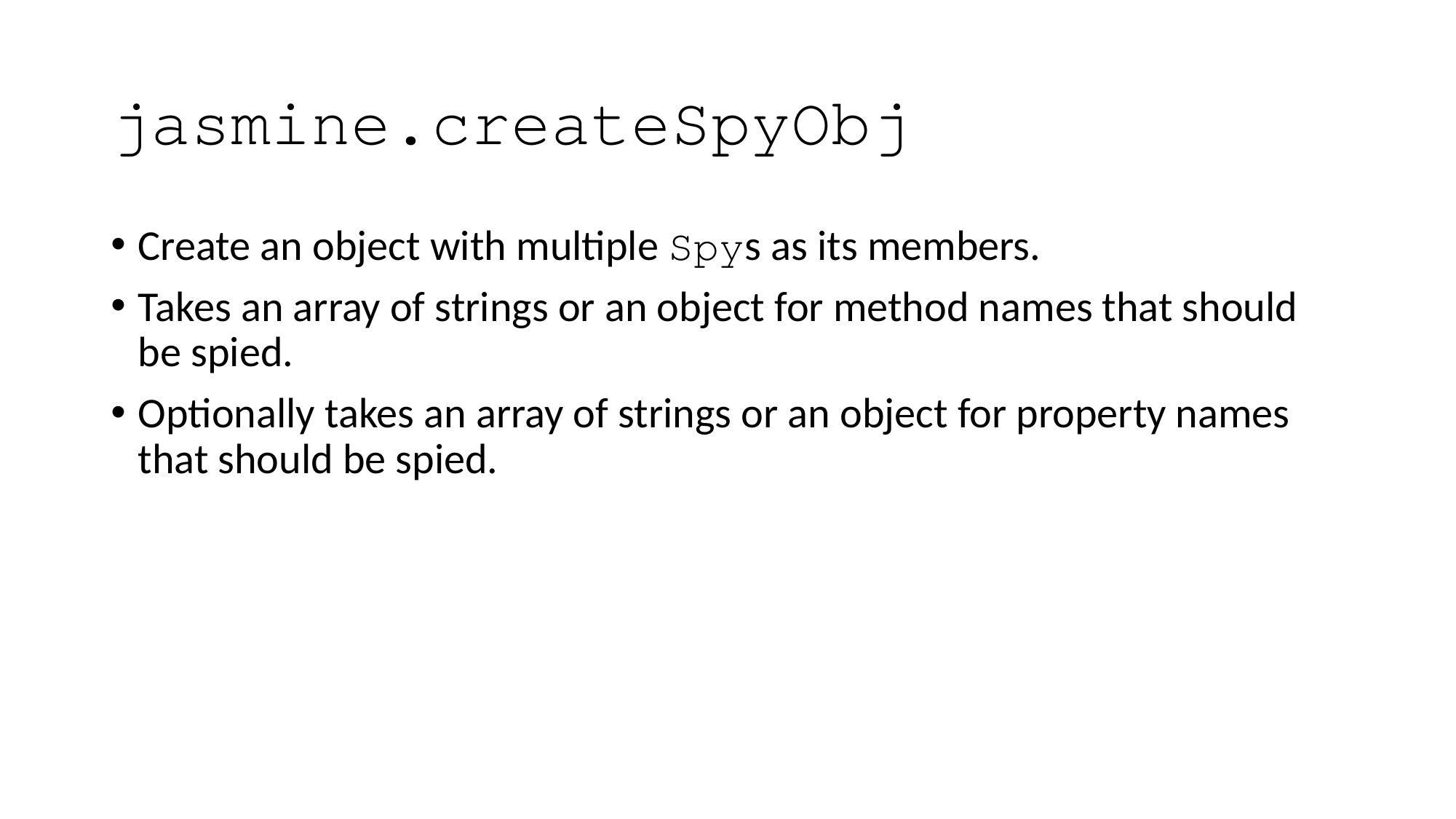

# jasmine.createSpyObj
Create an object with multiple Spys as its members.
Takes an array of strings or an object for method names that should be spied.
Optionally takes an array of strings or an object for property names that should be spied.